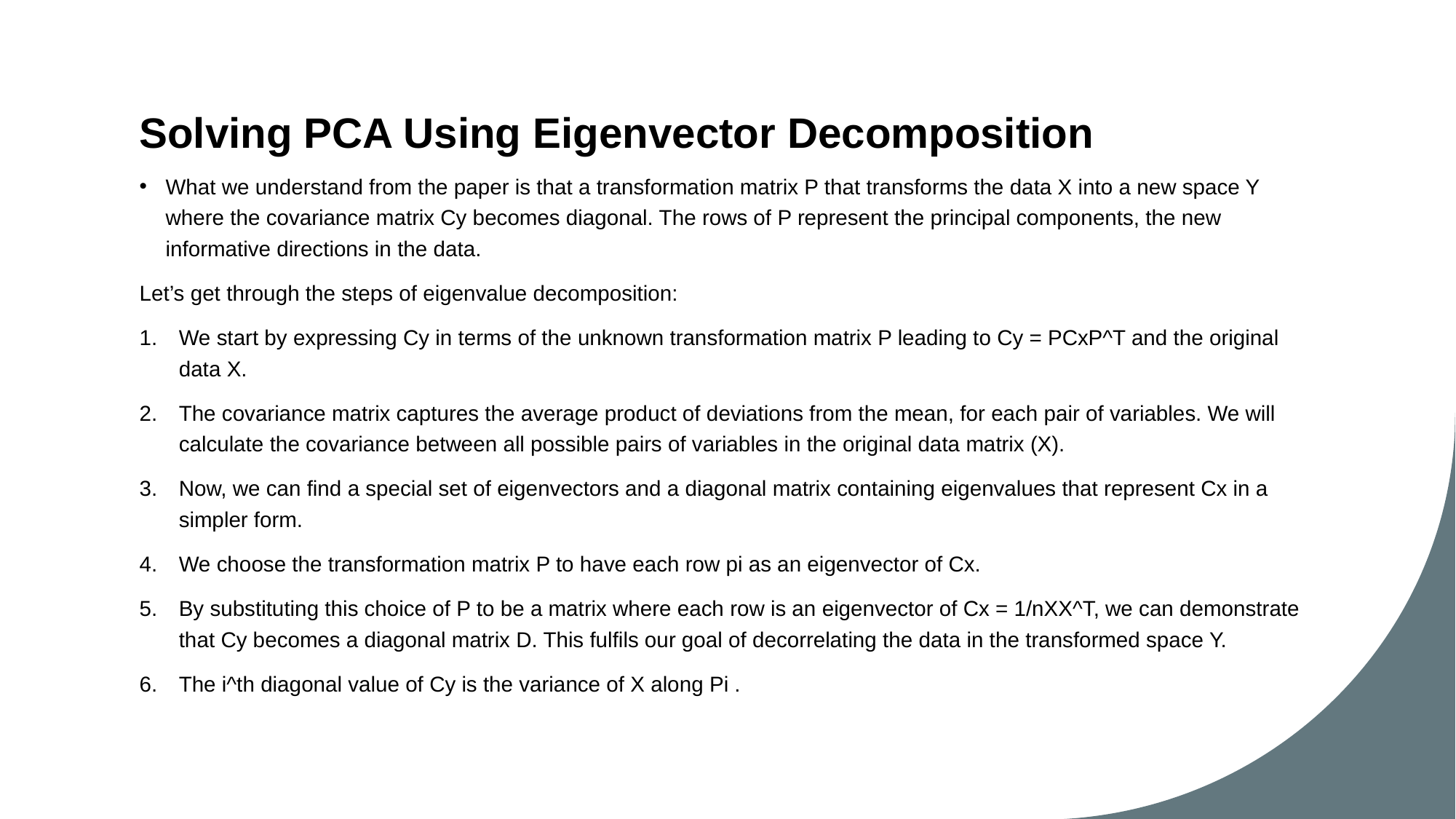

# Solving PCA Using Eigenvector Decomposition
What we understand from the paper is that a transformation matrix P that transforms the data X into a new space Y where the covariance matrix Cy becomes diagonal. The rows of P represent the principal components, the new informative directions in the data.
Let’s get through the steps of eigenvalue decomposition:
We start by expressing Cy in terms of the unknown transformation matrix P leading to Cy = PCxP^T and the original data X.
The covariance matrix captures the average product of deviations from the mean, for each pair of variables. We will calculate the covariance between all possible pairs of variables in the original data matrix (X).
Now, we can find a special set of eigenvectors and a diagonal matrix containing eigenvalues that represent Cx in a simpler form.
We choose the transformation matrix P to have each row pi as an eigenvector of Cx.
By substituting this choice of P to be a matrix where each row is an eigenvector of Cx = 1/nXX^T, we can demonstrate that Cy becomes a diagonal matrix D. This fulfils our goal of decorrelating the data in the transformed space Y.
The i^th diagonal value of Cy is the variance of X along Pi .